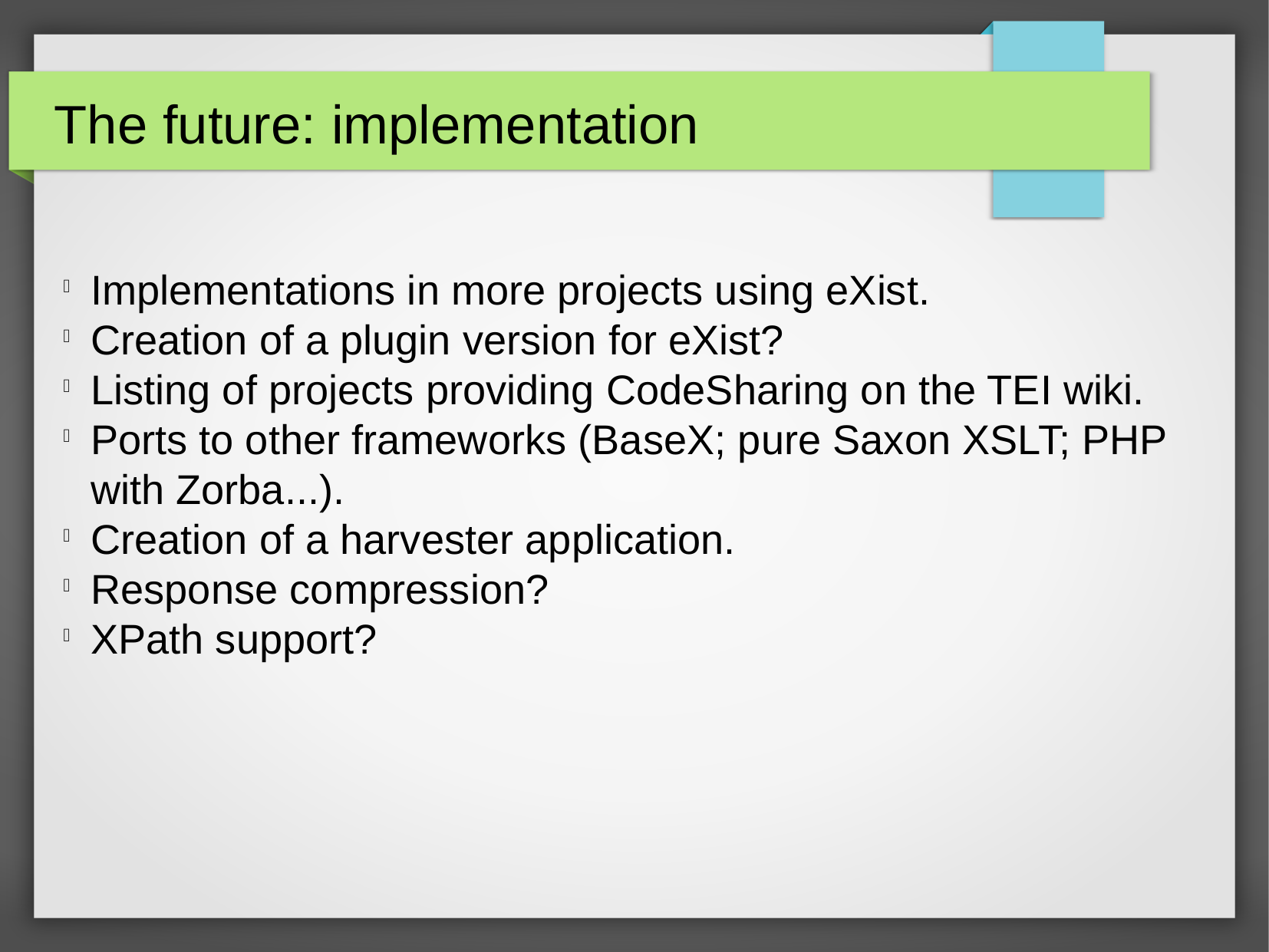

The future: implementation
Implementations in more projects using eXist.
Creation of a plugin version for eXist?
Listing of projects providing CodeSharing on the TEI wiki.
Ports to other frameworks (BaseX; pure Saxon XSLT; PHP with Zorba...).
Creation of a harvester application.
Response compression?
XPath support?